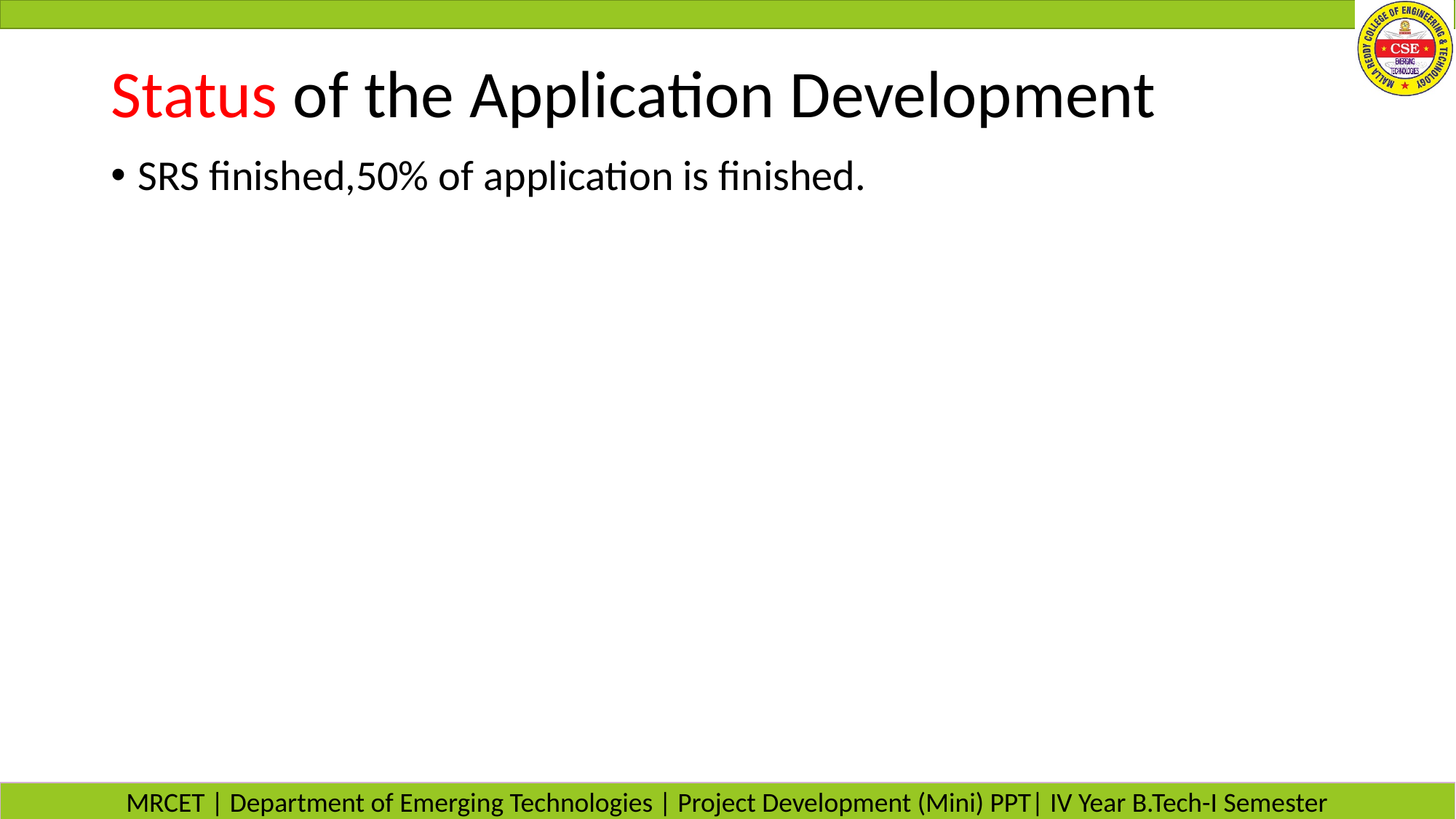

# Status of the Application Development
SRS finished,50% of application is finished.